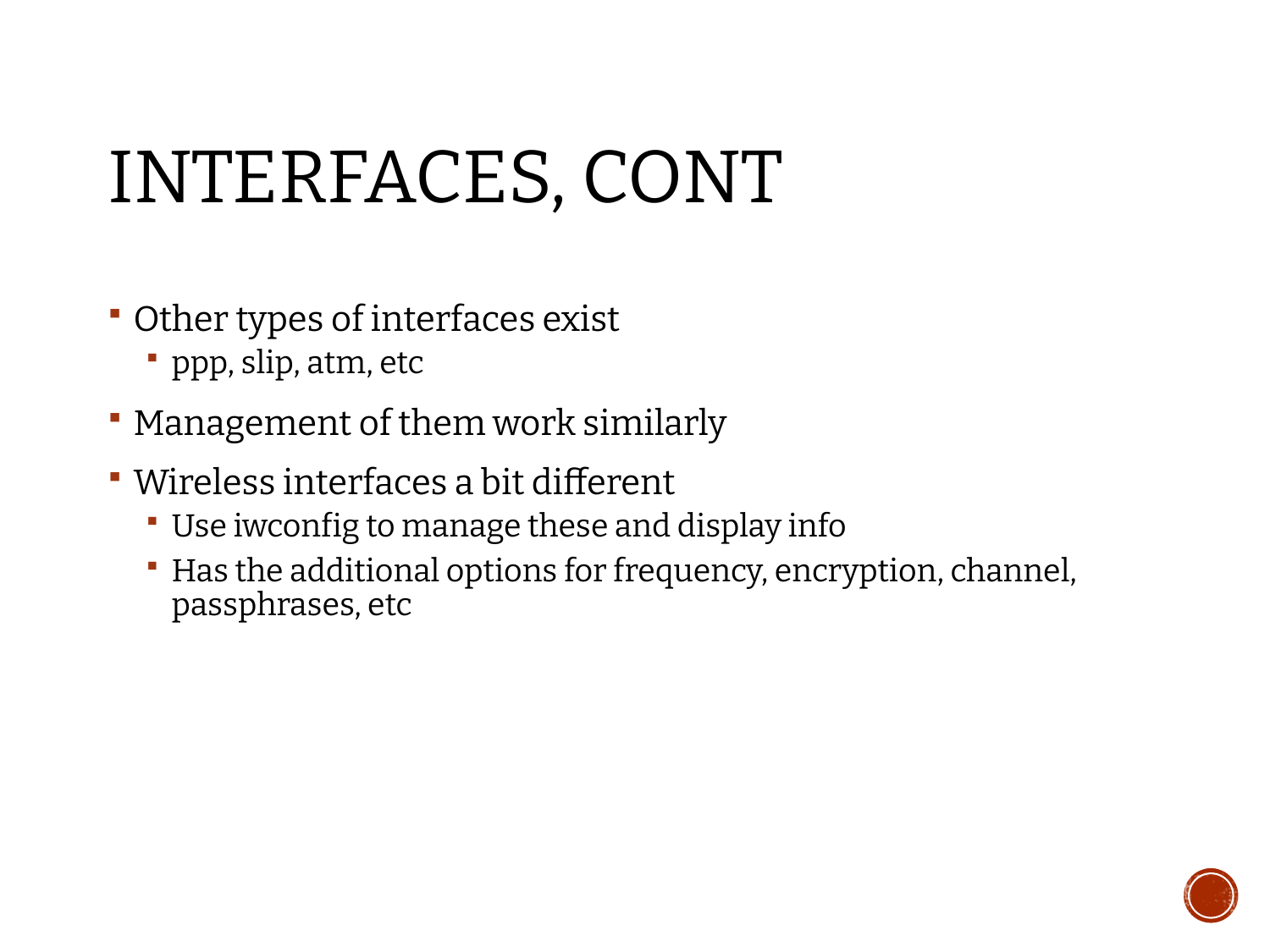

# Interfaces, cont
Other types of interfaces exist
ppp, slip, atm, etc
Management of them work similarly
Wireless interfaces a bit different
Use iwconfig to manage these and display info
Has the additional options for frequency, encryption, channel, passphrases, etc